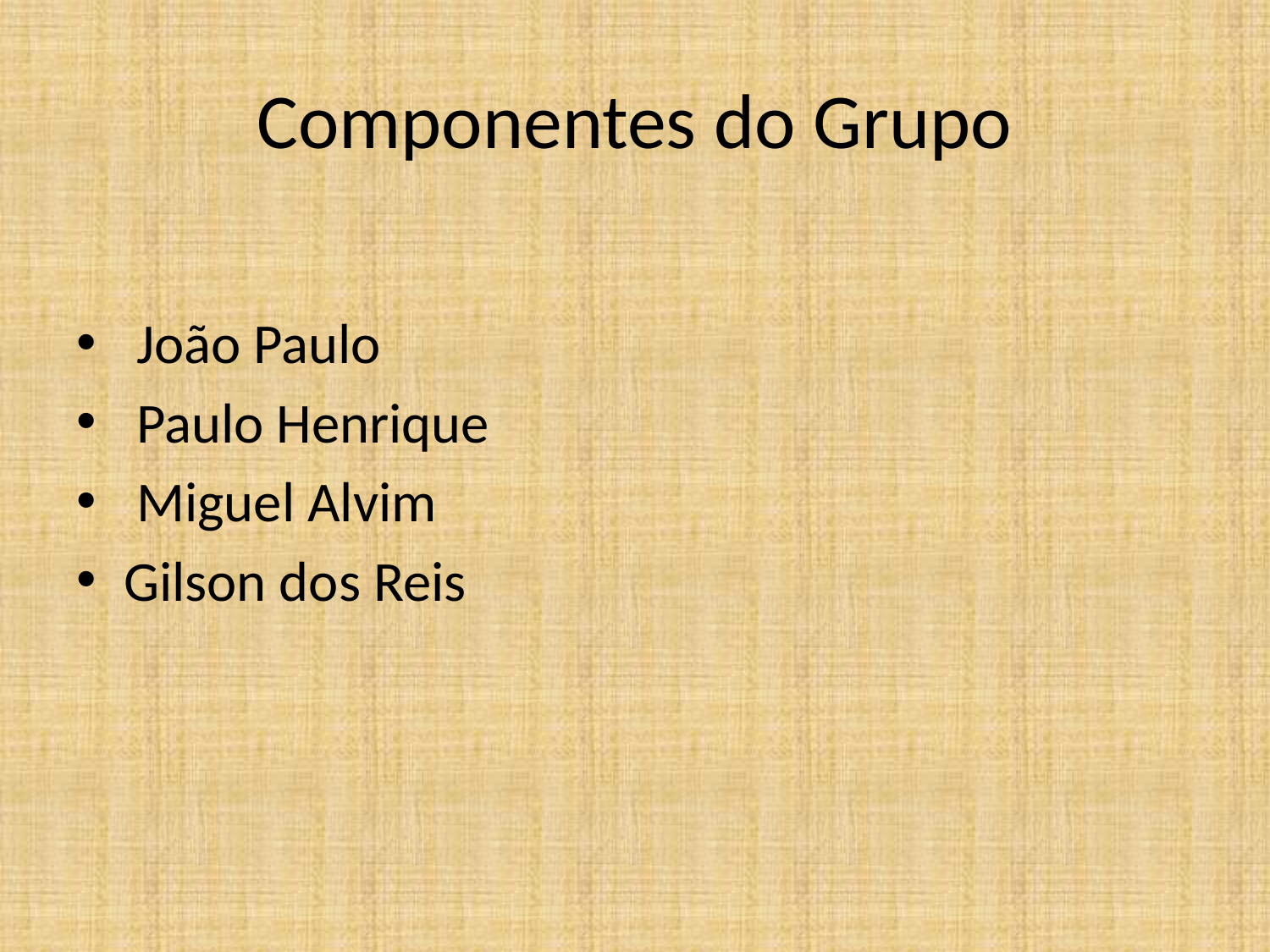

# Componentes do Grupo

 João Paulo
 Paulo Henrique
 Miguel Alvim
Gilson dos Reis